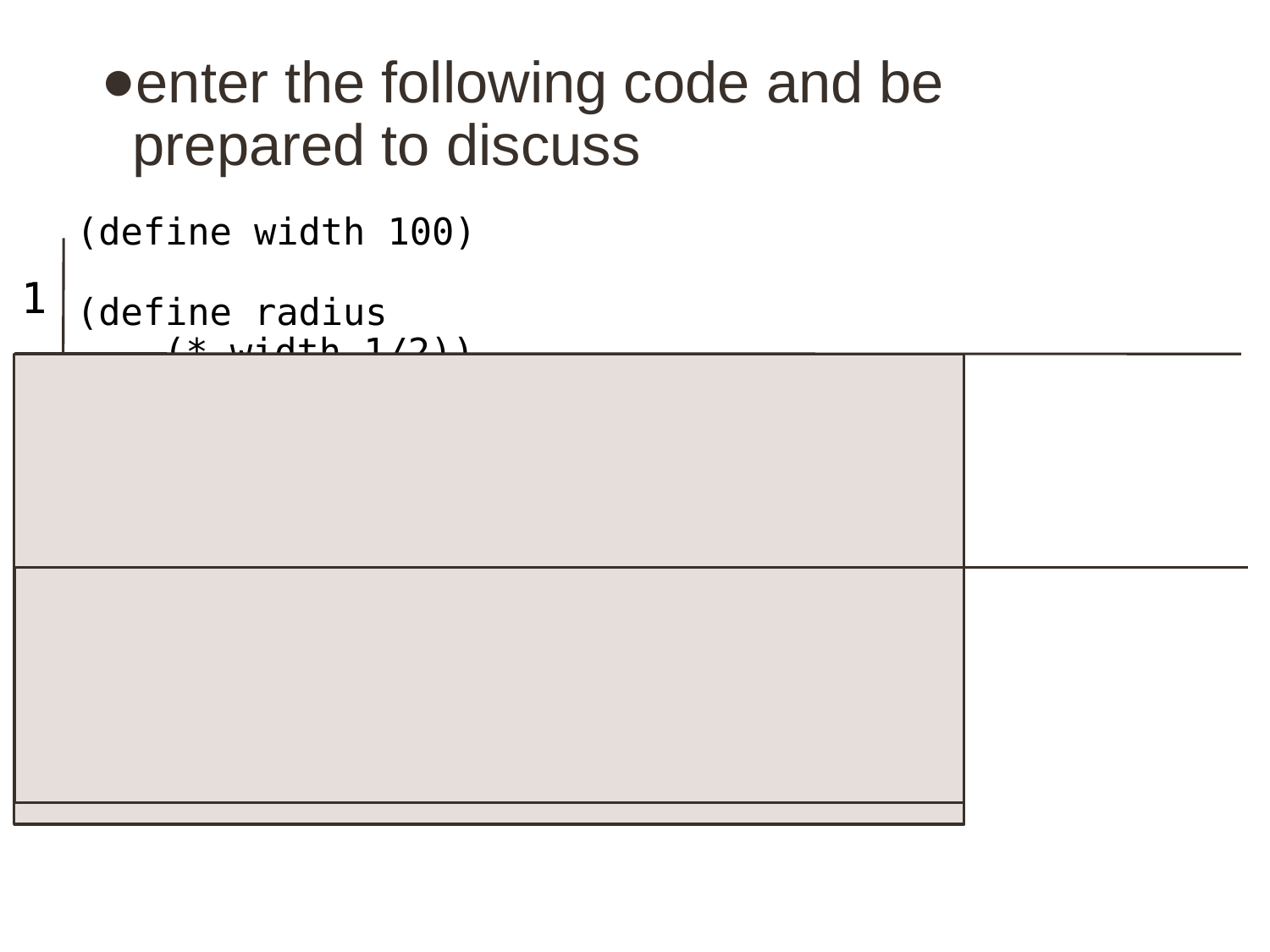

# enter the following code and be prepared to discuss
(define width 100)

(define radius
(* width 1/2))

(define rc
(circle radius "solid" "red"))

1
1

3
4

6
7